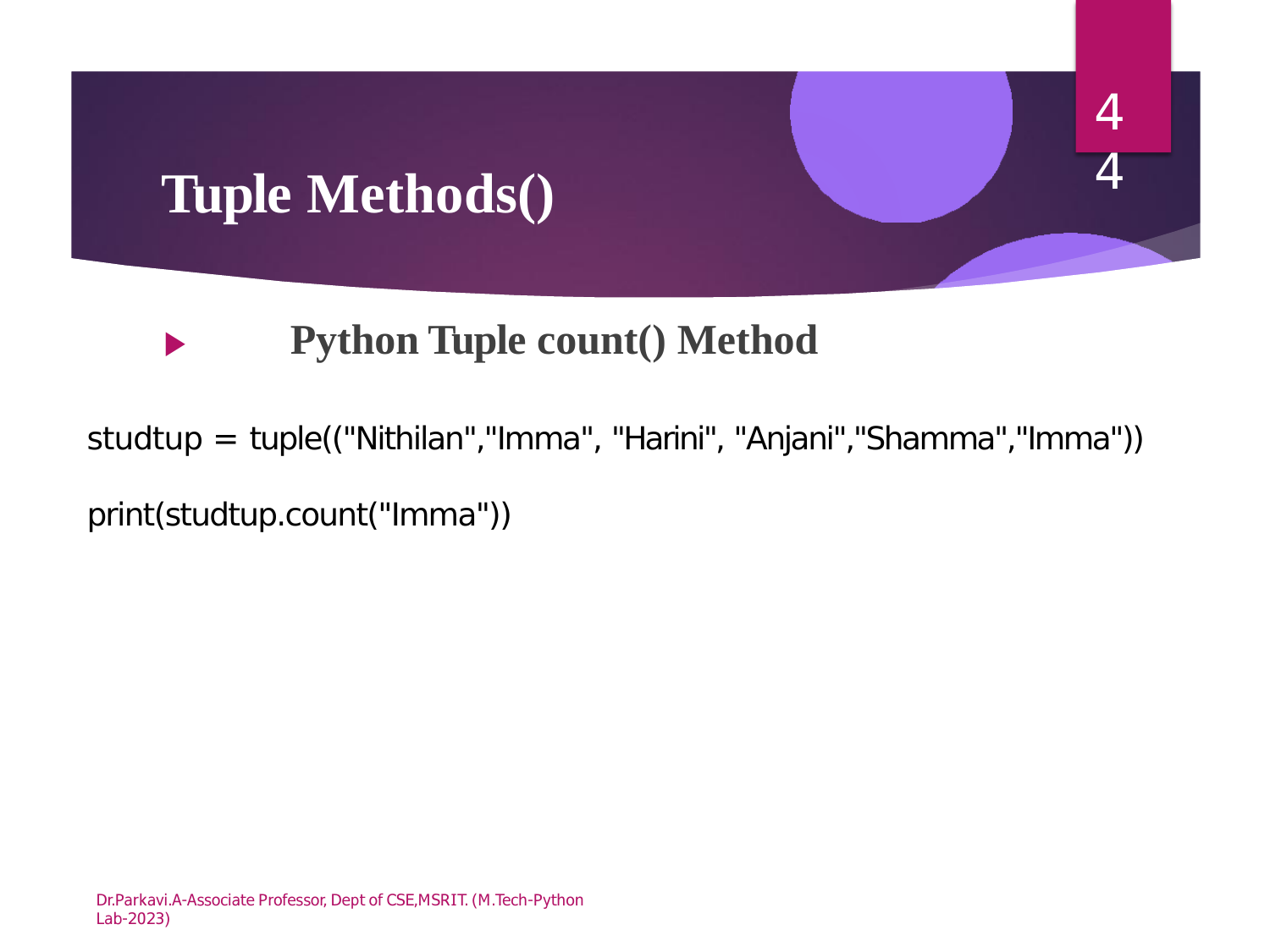

44
# Tuple Methods()
▶	Python Tuple count() Method
studtup = tuple(("Nithilan","Imma", "Harini", "Anjani","Shamma","Imma"))  print(studtup.count("Imma"))
Dr.Parkavi.A-Associate Professor, Dept of CSE,MSRIT. (M.Tech-Python Lab-2023)